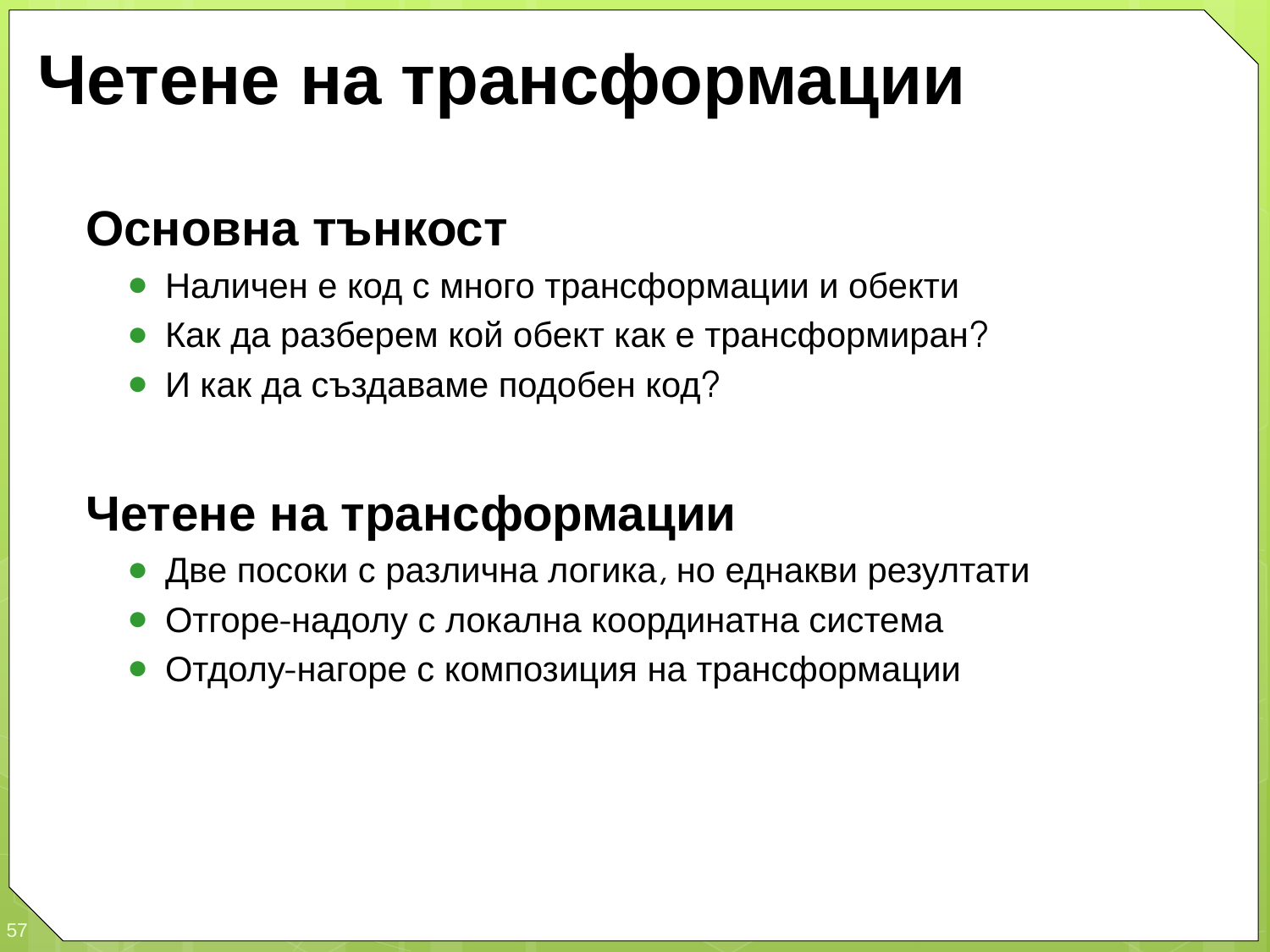

# Четене на трансформации
Основна тънкост
Наличен е код с много трансформации и обекти
Как да разберем кой обект как е трансформиран?
И как да създаваме подобен код?

Четене на трансформации
Две посоки с различна логика, но еднакви резултати
Отгоре-надолу с локална координатна система
Отдолу-нагоре с композиция на трансформации